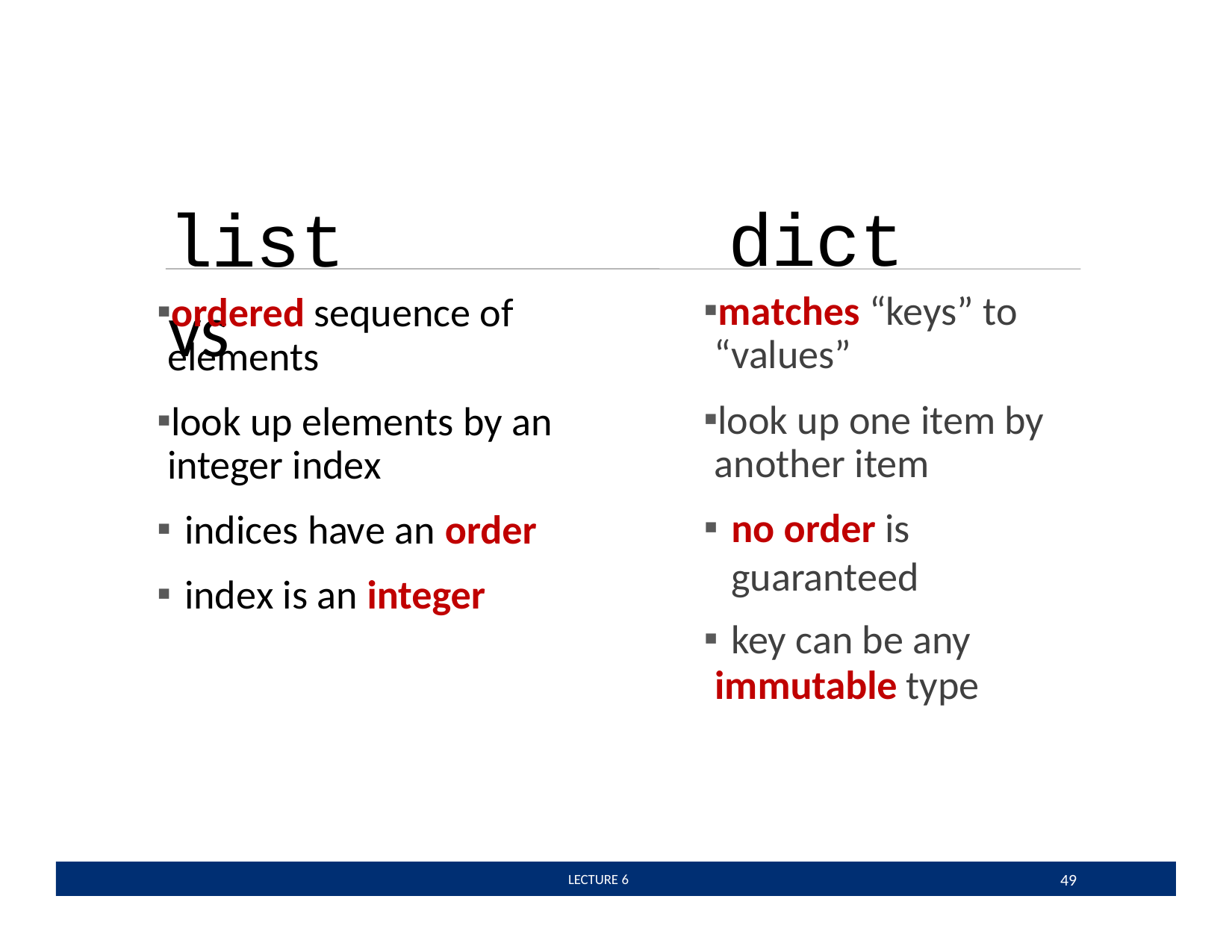

dict
# list	vs

matches “keys” to “values”
look up one item by another item
no order is guaranteed
key can be any
immutable type
ordered sequence of elements
look up elements by an integer index
indices have an order
index is an integer
49
 LECTURE 6